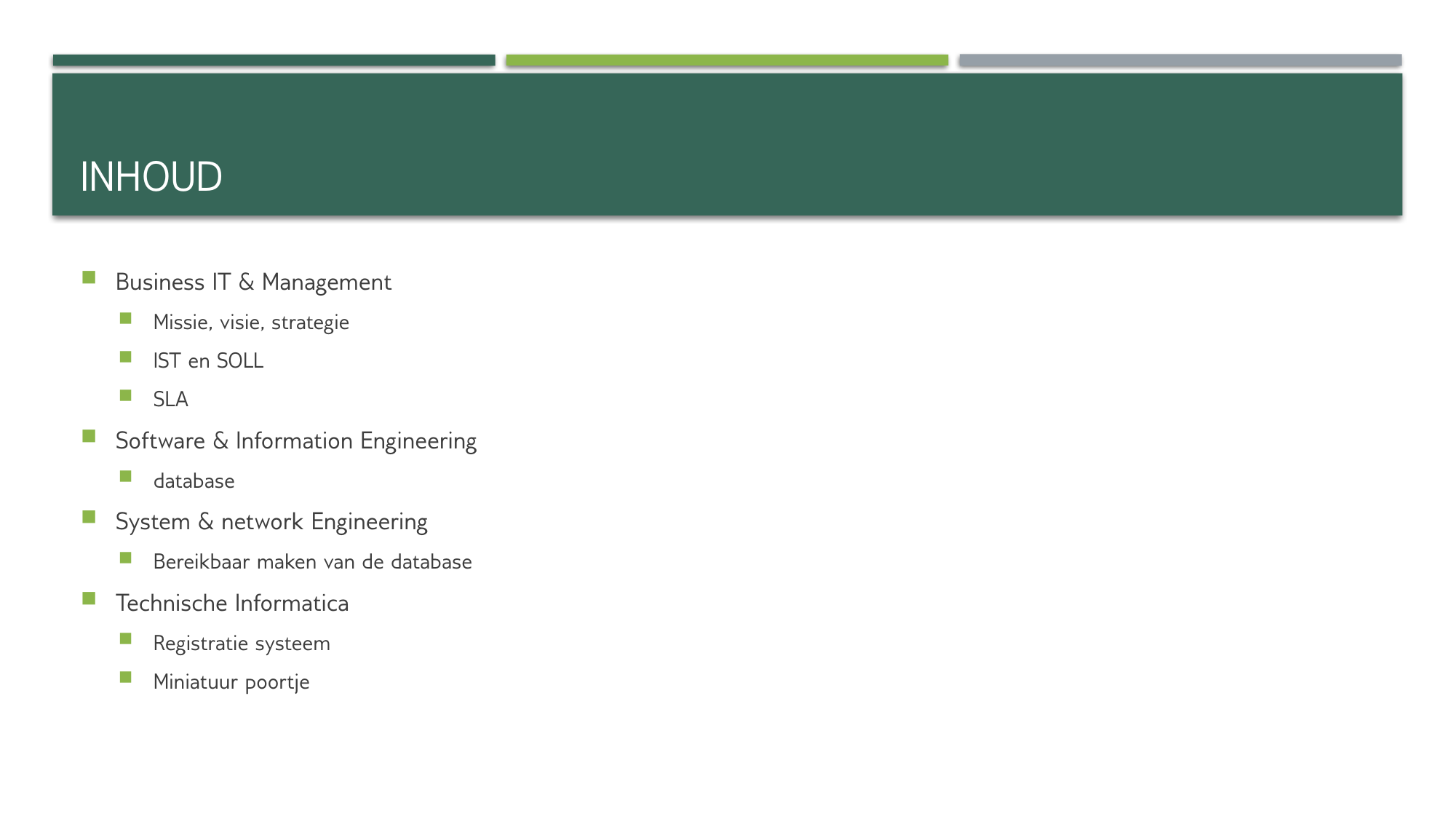

# inhoud
Business IT & Management
Missie, visie, strategie
IST en SOLL
SLA
Software & Information Engineering
database
System & network Engineering
Bereikbaar maken van de database
Technische Informatica
Registratie systeem
Miniatuur poortje